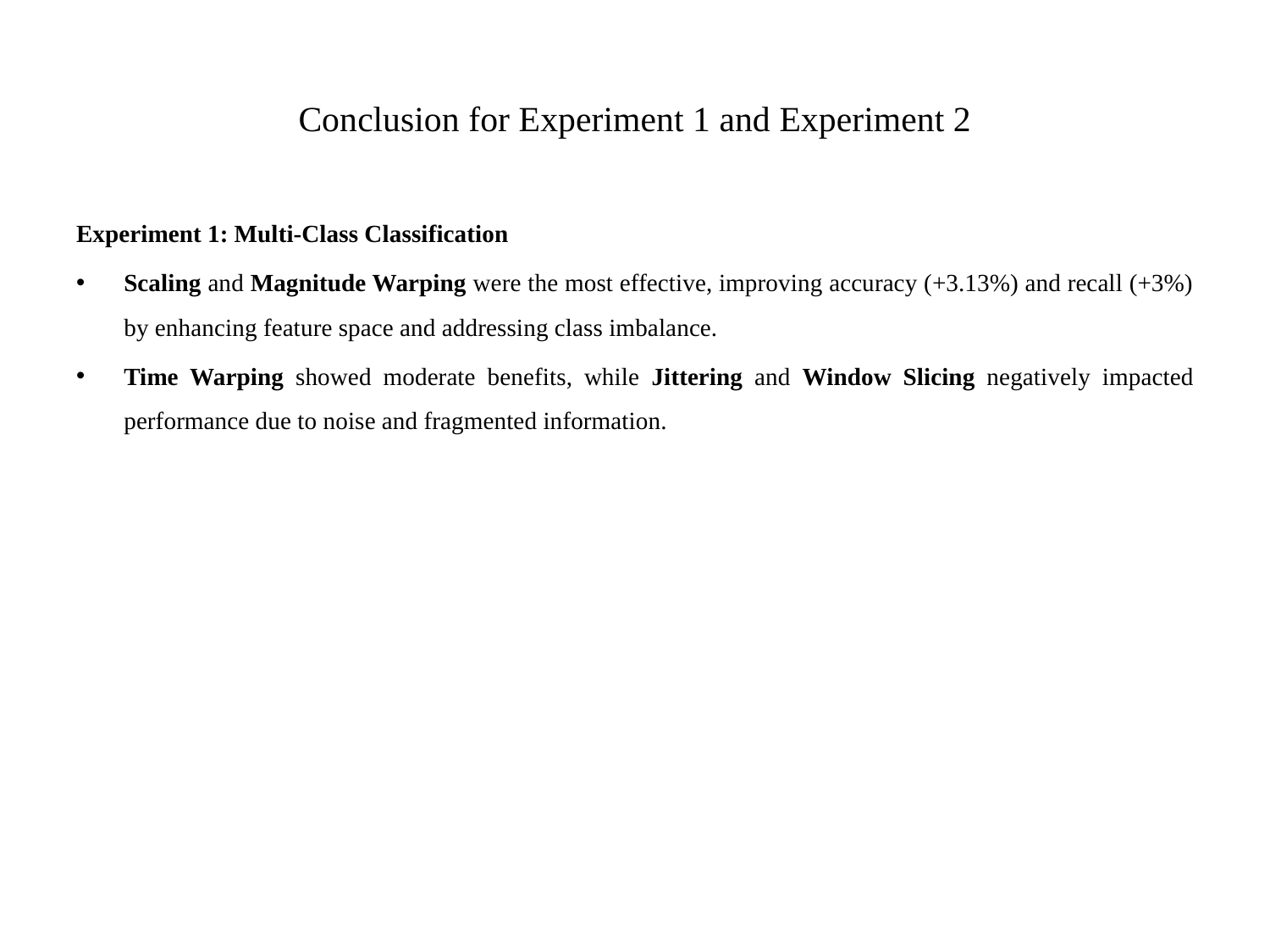

# Conclusion for Experiment 1 and Experiment 2
Experiment 1: Multi-Class Classification
Scaling and Magnitude Warping were the most effective, improving accuracy (+3.13%) and recall (+3%) by enhancing feature space and addressing class imbalance.
Time Warping showed moderate benefits, while Jittering and Window Slicing negatively impacted performance due to noise and fragmented information.